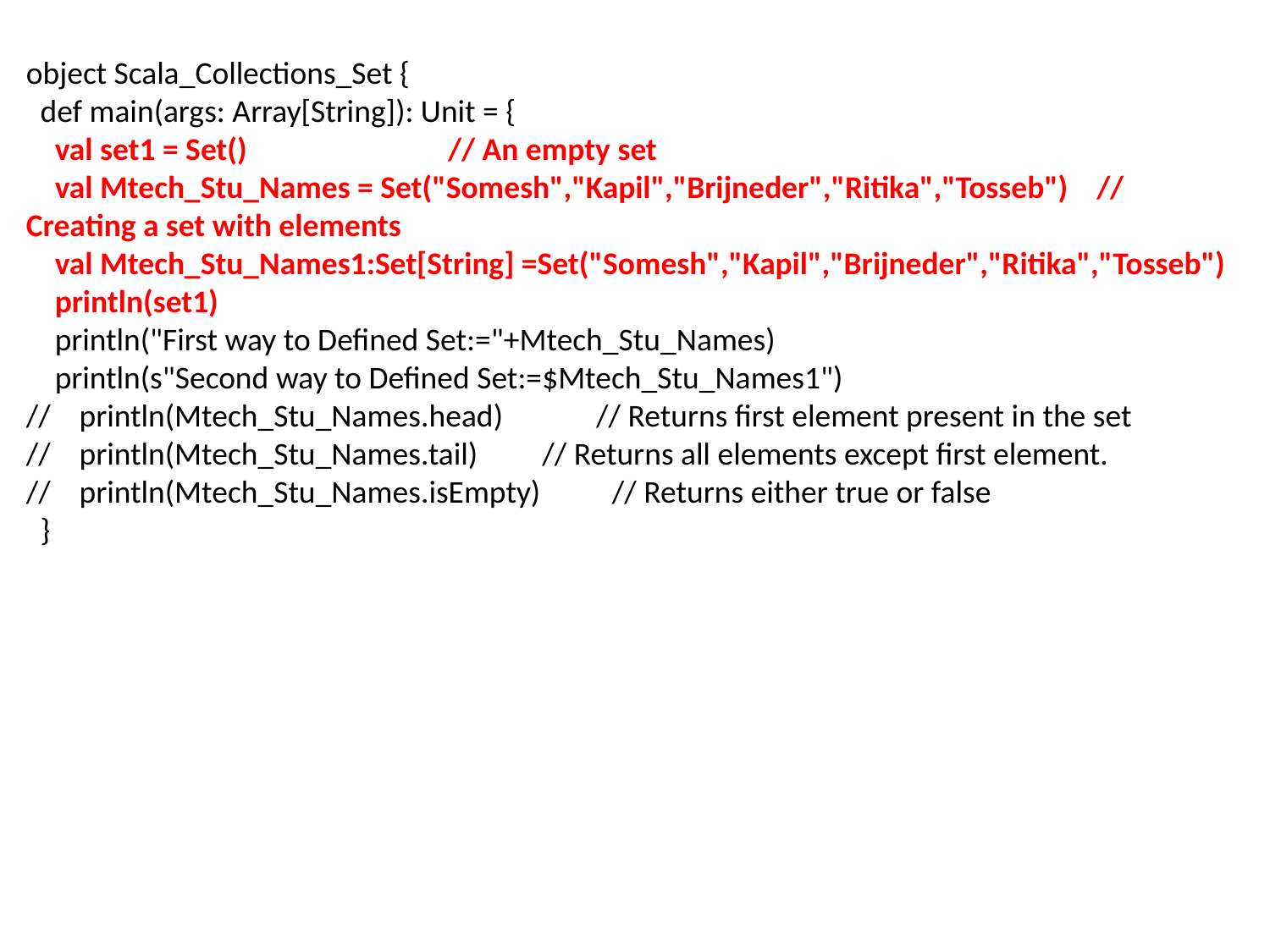

object Scala_Collections_Set {
  def main(args: Array[String]): Unit = {
    val set1 = Set()                            // An empty set
    val Mtech_Stu_Names = Set("Somesh","Kapil","Brijneder","Ritika","Tosseb")    // Creating a set with elements
    val Mtech_Stu_Names1:Set[String] =Set("Somesh","Kapil","Brijneder","Ritika","Tosseb")
    println(set1)
    println("First way to Defined Set:="+Mtech_Stu_Names)
    println(s"Second way to Defined Set:=$Mtech_Stu_Names1")
//    println(Mtech_Stu_Names.head)             // Returns first element present in the set
//    println(Mtech_Stu_Names.tail)         // Returns all elements except first element.
//    println(Mtech_Stu_Names.isEmpty)          // Returns either true or false
  }